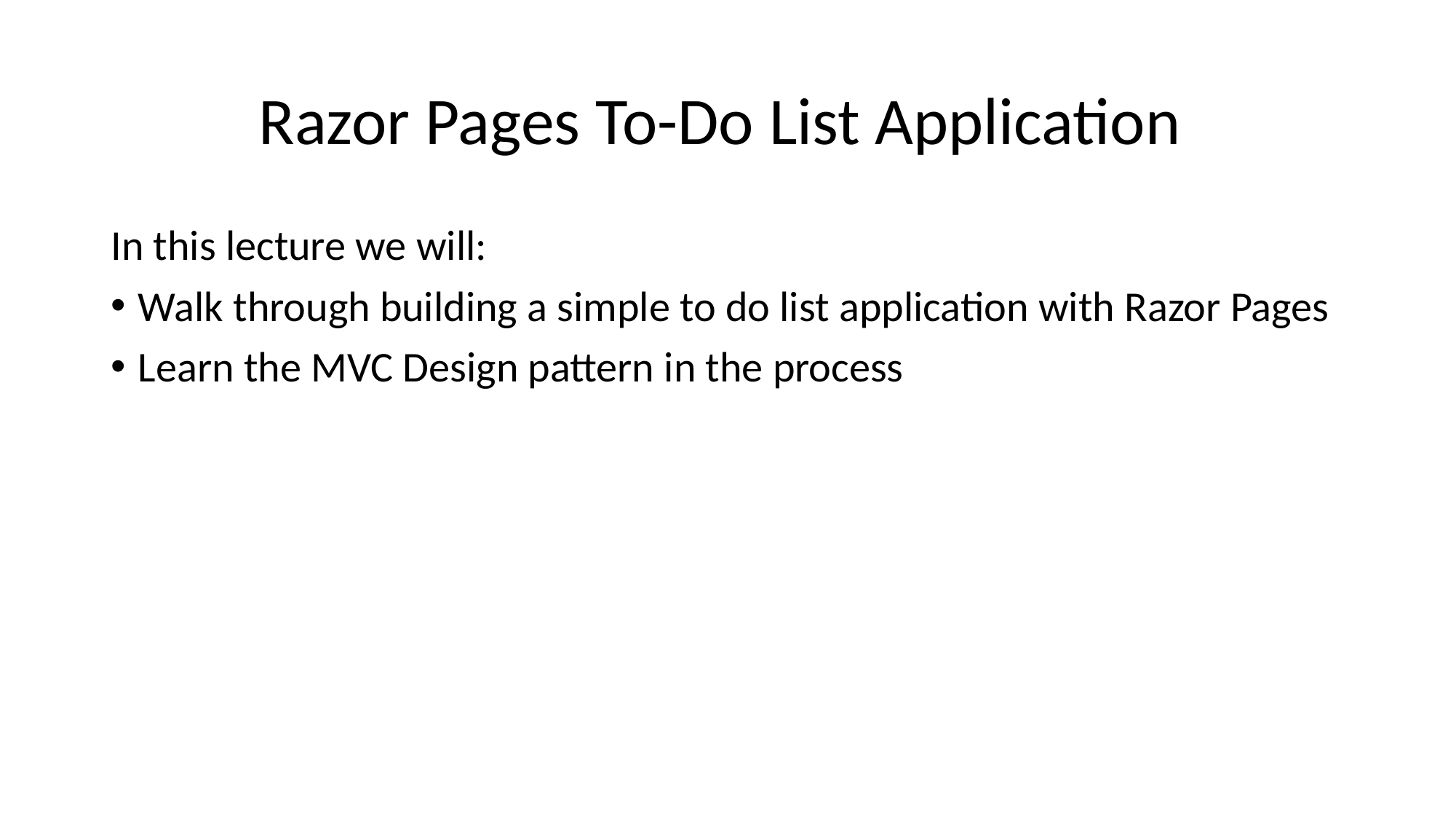

# Razor Pages To-Do List Application
In this lecture we will:
Walk through building a simple to do list application with Razor Pages
Learn the MVC Design pattern in the process